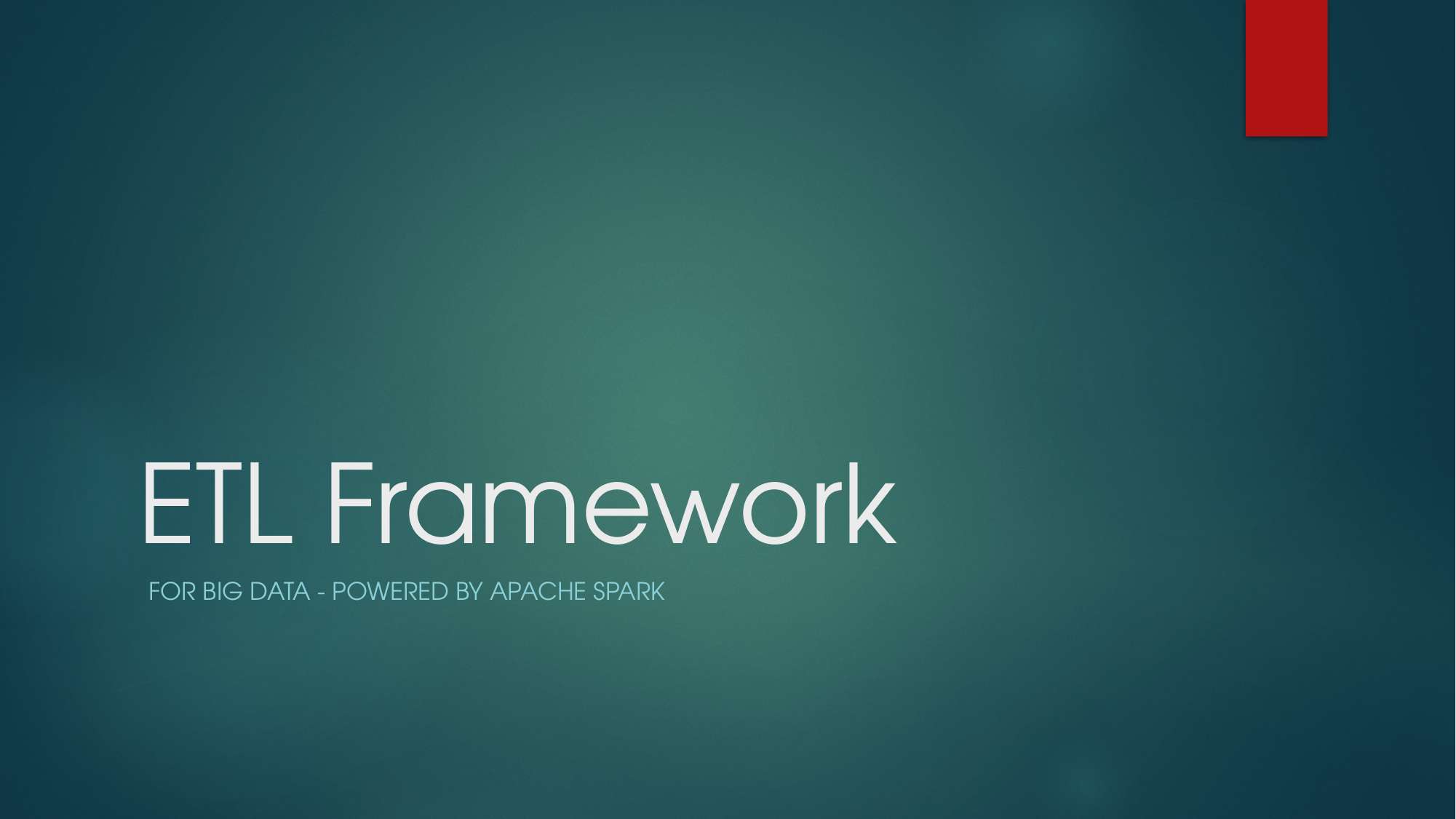

# ETL Framework
for Big data - Powered by Apache Spark